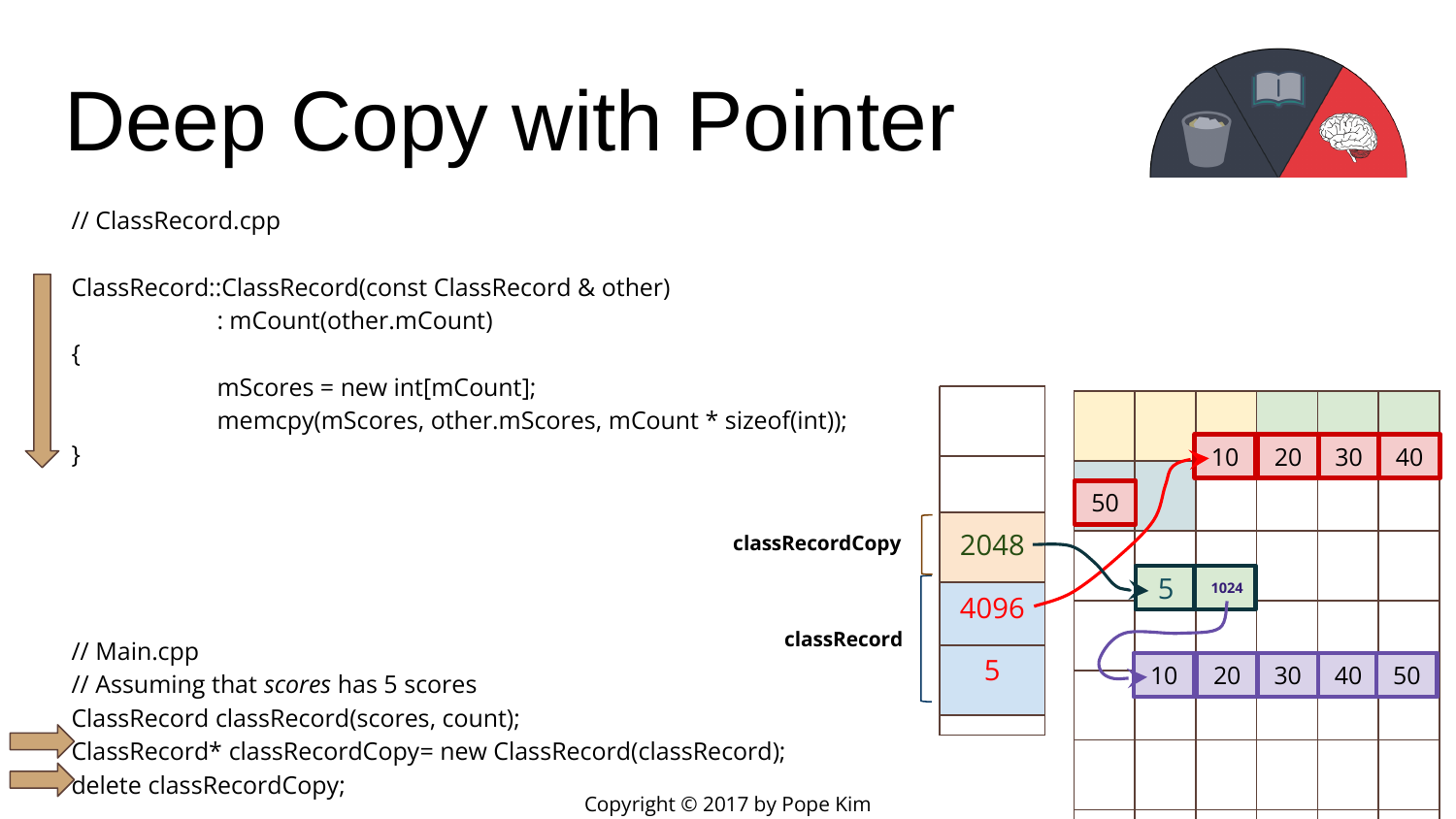

# Deep Copy with Pointer
// ClassRecord.cpp
ClassRecord::ClassRecord(const ClassRecord & other)
	: mCount(other.mCount)
{
	mScores = new int[mCount];
	memcpy(mScores, other.mScores, mCount * sizeof(int));
}

// Main.cpp
// Assuming that scores has 5 scores
ClassRecord classRecord(scores, count);
ClassRecord* classRecordCopy= new ClassRecord(classRecord);
delete classRecordCopy;

|  |
| --- |
|  |
|  |
|  |
|  |
|  |  |  |  |  |  |
| --- | --- | --- | --- | --- | --- |
|  |  |  |  |  |  |
|  |  |  |  |  |  |
|  |  |  |  |  |  |
|  |  |  |  |  |  |
|  |  |  |  |  |  |
|  |  |  |  |  |  |
10
20
30
40

50
4096
5
2048

5

|  |
| --- |
classRecordCopy

1024

10
20
30
40
50
|  |
| --- |
|  |

classRecord